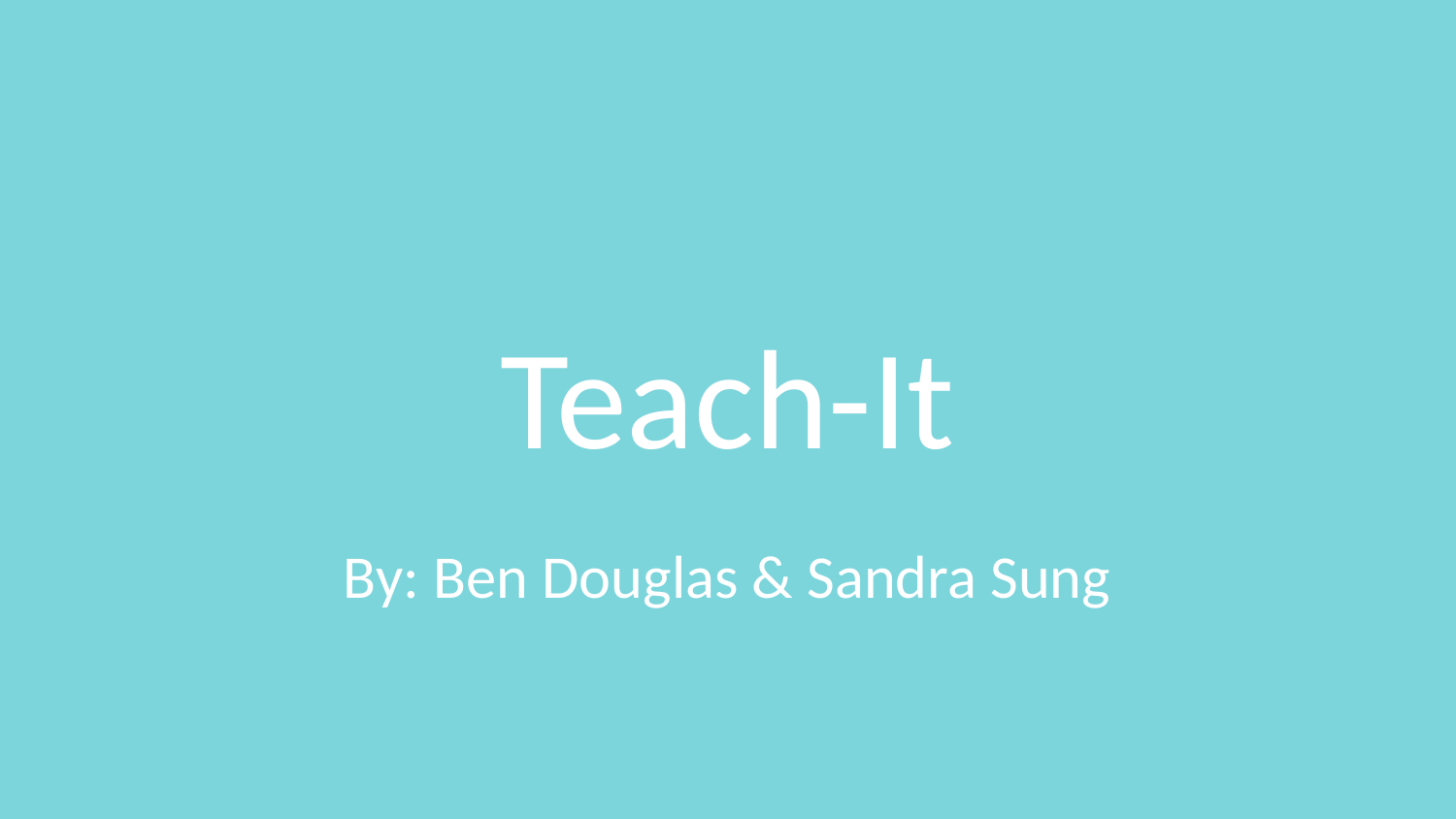

Teach-It
By: Ben Douglas & Sandra Sung